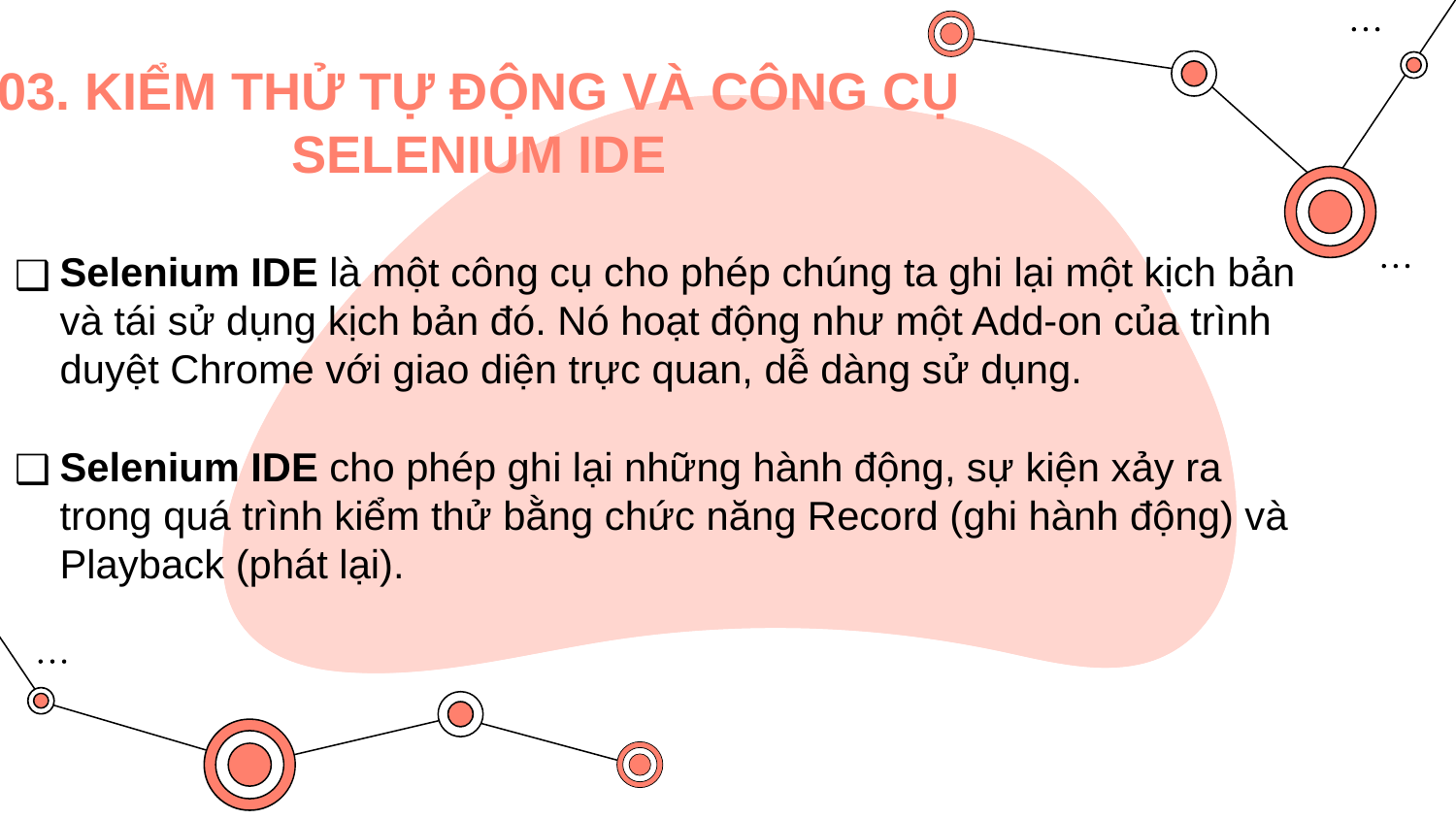

03. KIỂM THỬ TỰ ĐỘNG VÀ CÔNG CỤ SELENIUM IDE
Selenium IDE là một công cụ cho phép chúng ta ghi lại một kịch bản và tái sử dụng kịch bản đó. Nó hoạt động như một Add-on của trình duyệt Chrome với giao diện trực quan, dễ dàng sử dụng.

Selenium IDE cho phép ghi lại những hành động, sự kiện xảy ra trong quá trình kiểm thử bằng chức năng Record (ghi hành động) và Playback (phát lại).